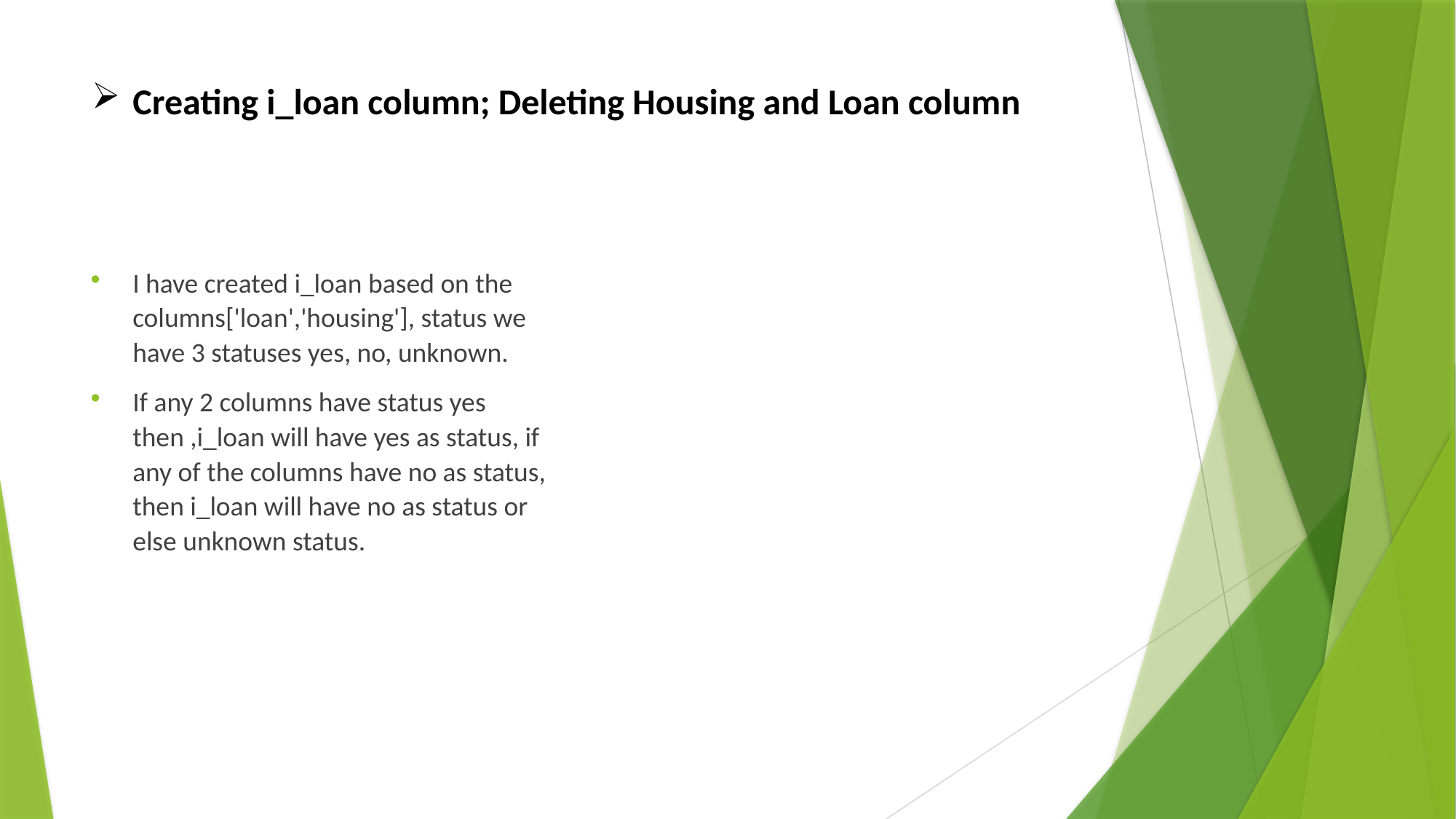

# Creating i_loan column; Deleting Housing and Loan column
I have created i_loan based on the columns['loan','housing'], status we have 3 statuses yes, no, unknown.
If any 2 columns have status yes then ,i_loan will have yes as status, if any of the columns have no as status, then i_loan will have no as status or else unknown status.